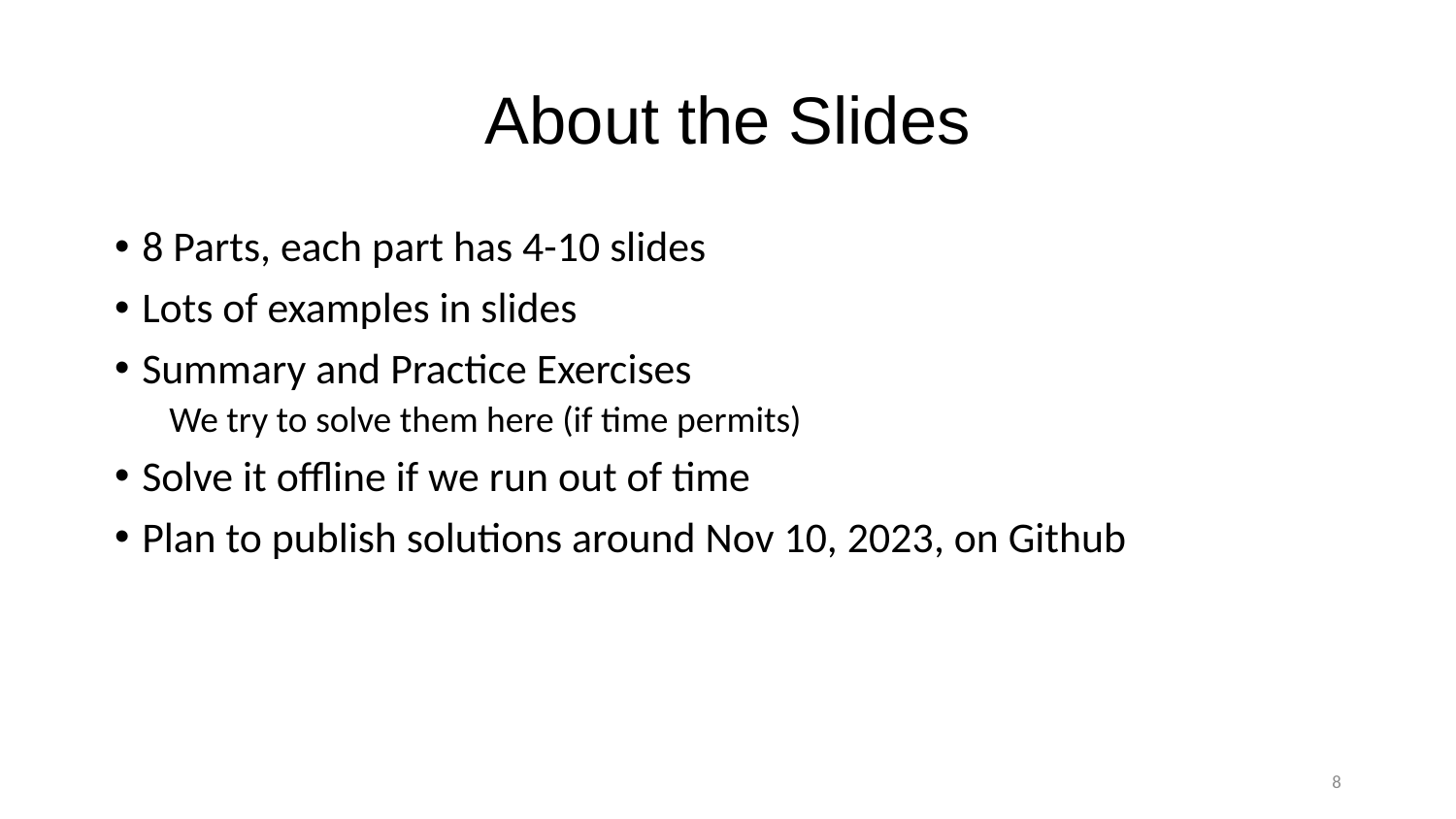

# About the Slides
8 Parts, each part has 4-10 slides
Lots of examples in slides
Summary and Practice Exercises
We try to solve them here (if time permits)
Solve it offline if we run out of time
Plan to publish solutions around Nov 10, 2023, on Github

8